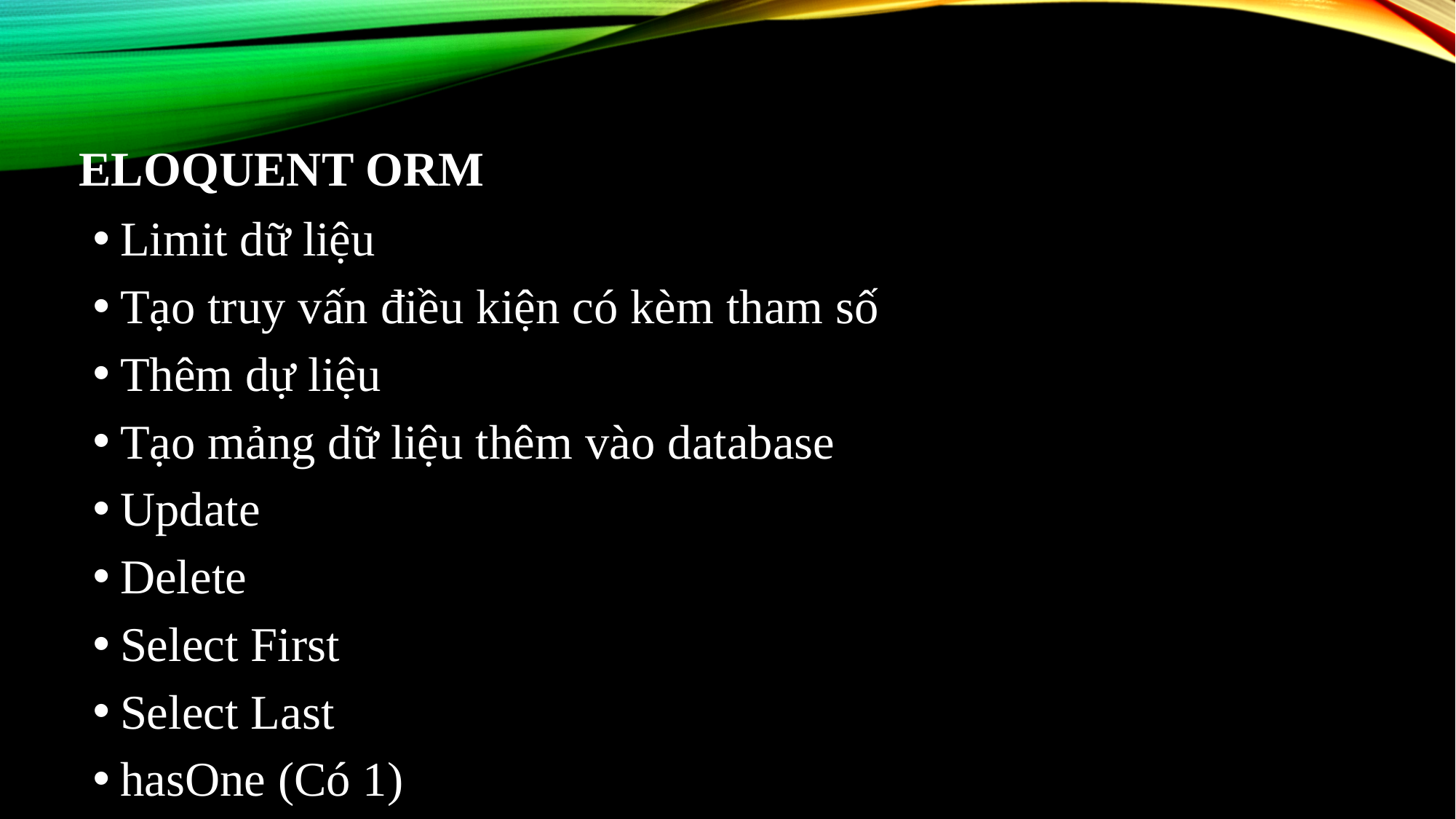

# ELOQUENT ORM
Limit dữ liệu
Tạo truy vấn điều kiện có kèm tham số
Thêm dự liệu
Tạo mảng dữ liệu thêm vào database
Update
Delete
Select First
Select Last
hasOne (Có 1)